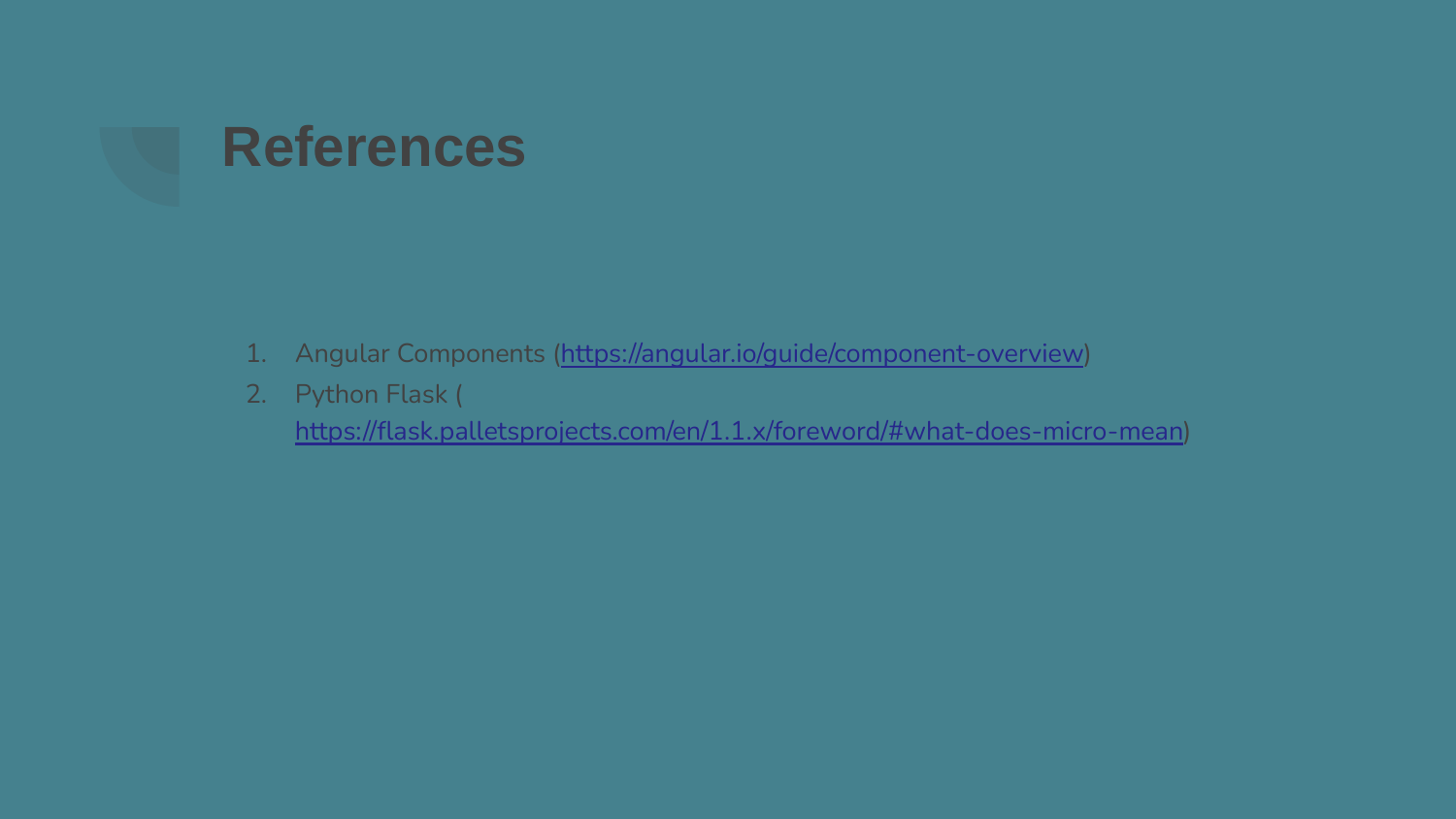

# References
Angular Components (https://angular.io/guide/component-overview)
Python Flask (https://flask.palletsprojects.com/en/1.1.x/foreword/#what-does-micro-mean)